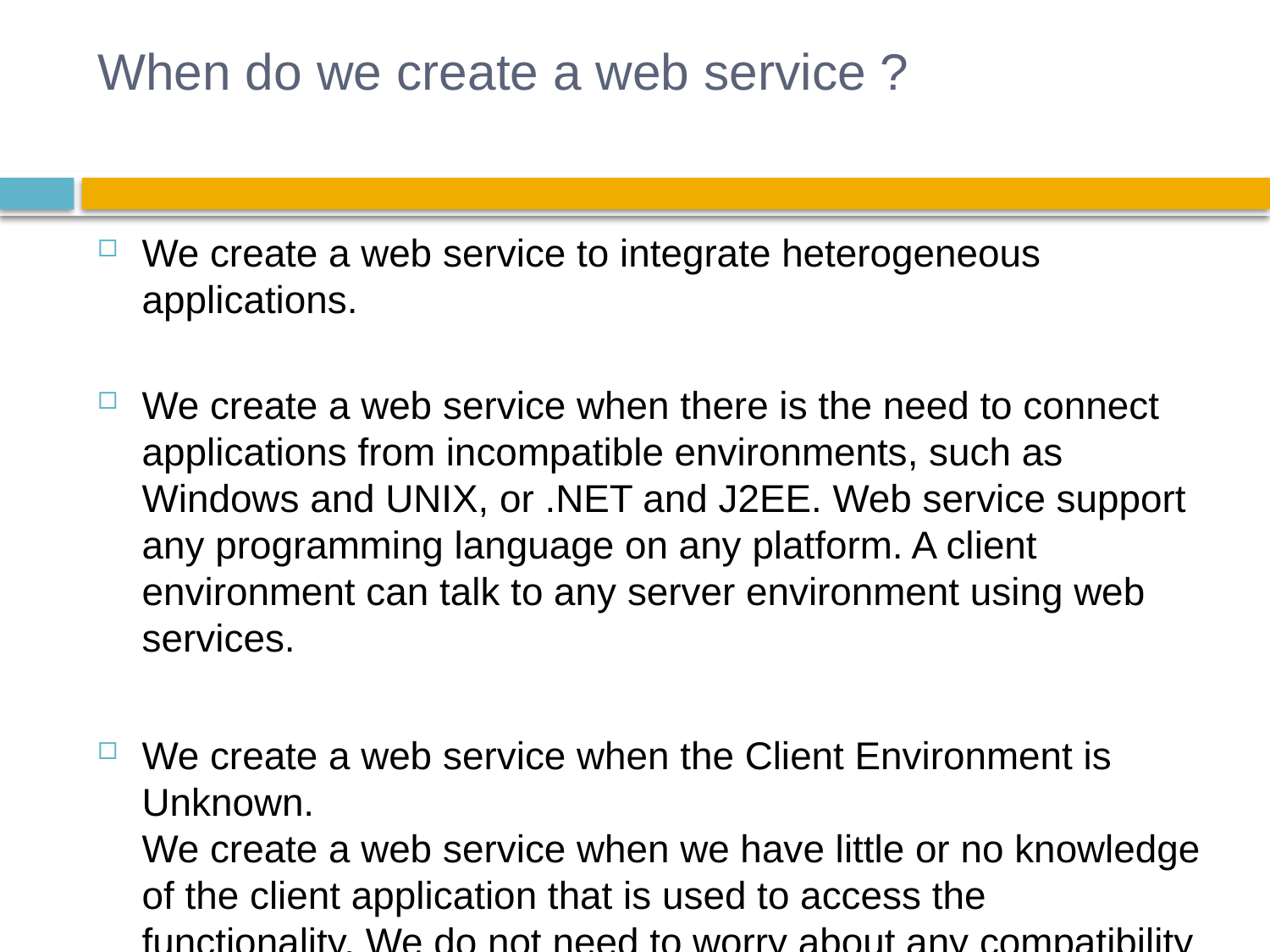

# When do we create a web service ?
We create a web service to integrate heterogeneous applications.
We create a web service when there is the need to connect applications from incompatible environments, such as Windows and UNIX, or .NET and J2EE. Web service support any programming language on any platform. A client environment can talk to any server environment using web services.

We create a web service when the Client Environment is Unknown. 
We create a web service when we have little or no knowledge of the client application that is used to access the functionality. We do not need to worry about any compatibility issues, when using web service.